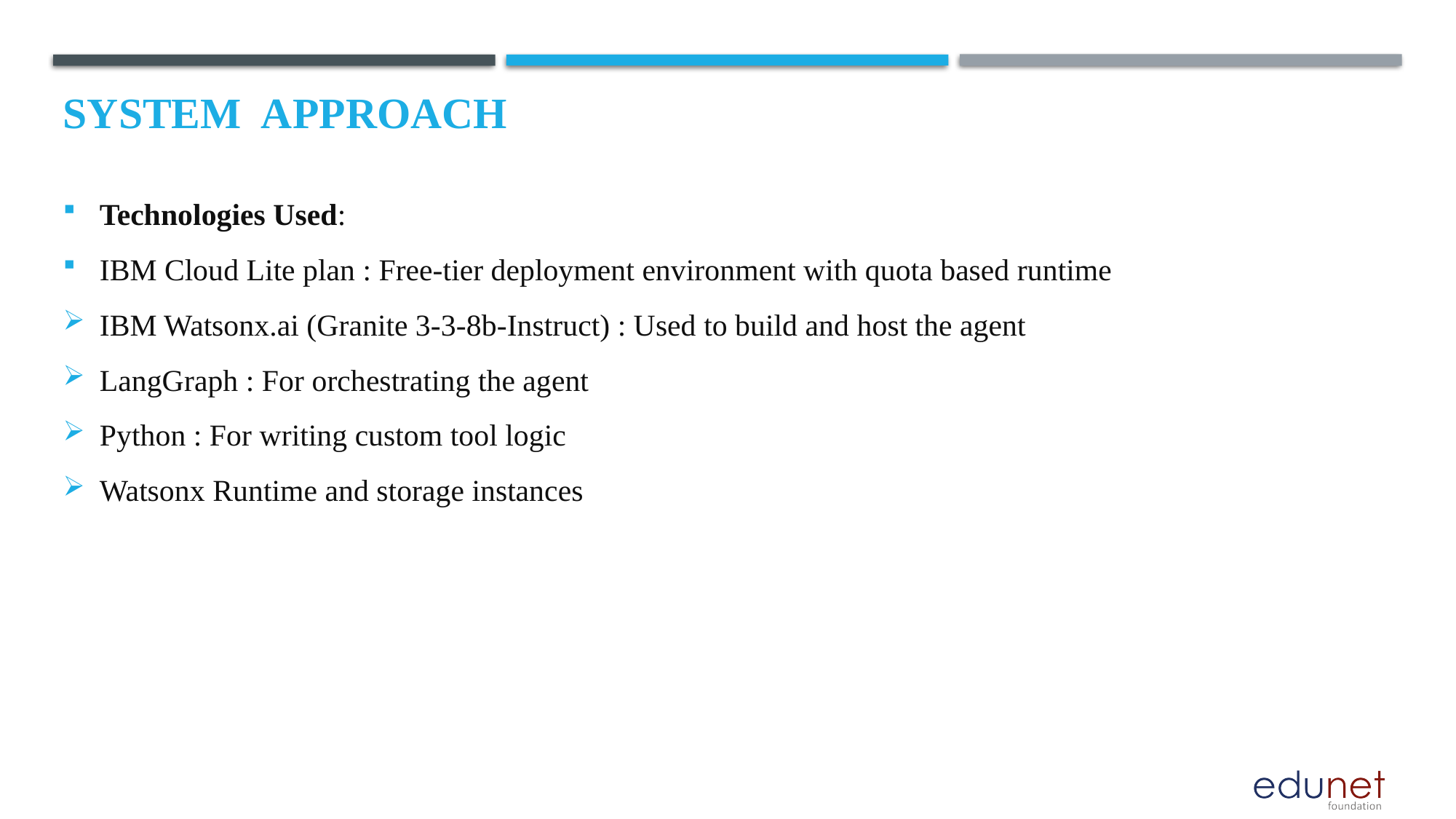

# System  Approach
Technologies Used:
IBM Cloud Lite plan : Free-tier deployment environment with quota based runtime
IBM Watsonx.ai (Granite 3-3-8b-Instruct) : Used to build and host the agent
LangGraph : For orchestrating the agent
Python : For writing custom tool logic
Watsonx Runtime and storage instances